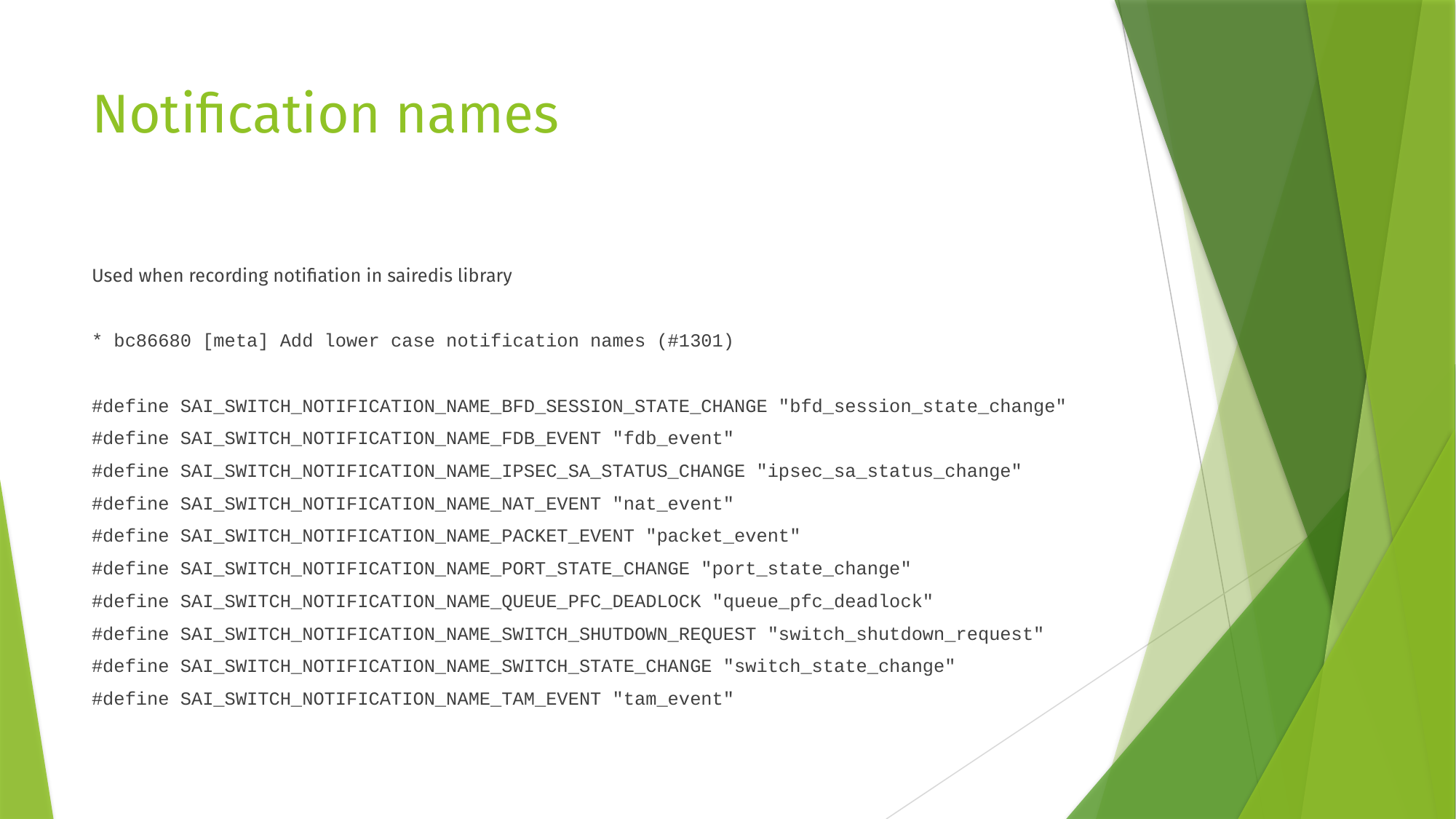

# Notification names
Used when recording notifiation in sairedis library

* bc86680 [meta] Add lower case notification names (#1301)

#define SAI_SWITCH_NOTIFICATION_NAME_BFD_SESSION_STATE_CHANGE "bfd_session_state_change"
#define SAI_SWITCH_NOTIFICATION_NAME_FDB_EVENT "fdb_event"
#define SAI_SWITCH_NOTIFICATION_NAME_IPSEC_SA_STATUS_CHANGE "ipsec_sa_status_change"
#define SAI_SWITCH_NOTIFICATION_NAME_NAT_EVENT "nat_event"
#define SAI_SWITCH_NOTIFICATION_NAME_PACKET_EVENT "packet_event"
#define SAI_SWITCH_NOTIFICATION_NAME_PORT_STATE_CHANGE "port_state_change"
#define SAI_SWITCH_NOTIFICATION_NAME_QUEUE_PFC_DEADLOCK "queue_pfc_deadlock"
#define SAI_SWITCH_NOTIFICATION_NAME_SWITCH_SHUTDOWN_REQUEST "switch_shutdown_request"
#define SAI_SWITCH_NOTIFICATION_NAME_SWITCH_STATE_CHANGE "switch_state_change"
#define SAI_SWITCH_NOTIFICATION_NAME_TAM_EVENT "tam_event"